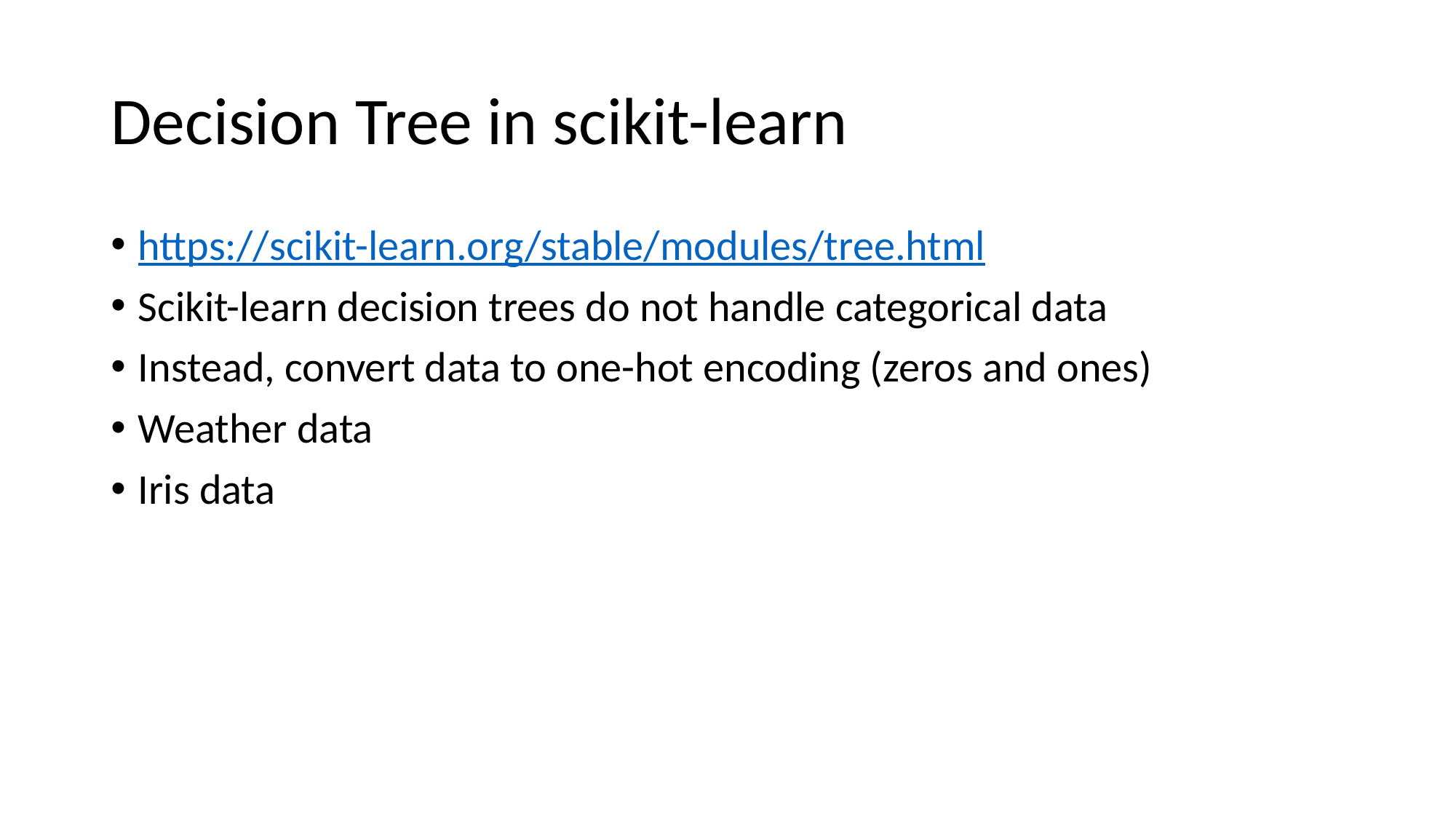

# Decision Tree in scikit-learn
https://scikit-learn.org/stable/modules/tree.html
Scikit-learn decision trees do not handle categorical data
Instead, convert data to one-hot encoding (zeros and ones)
Weather data
Iris data